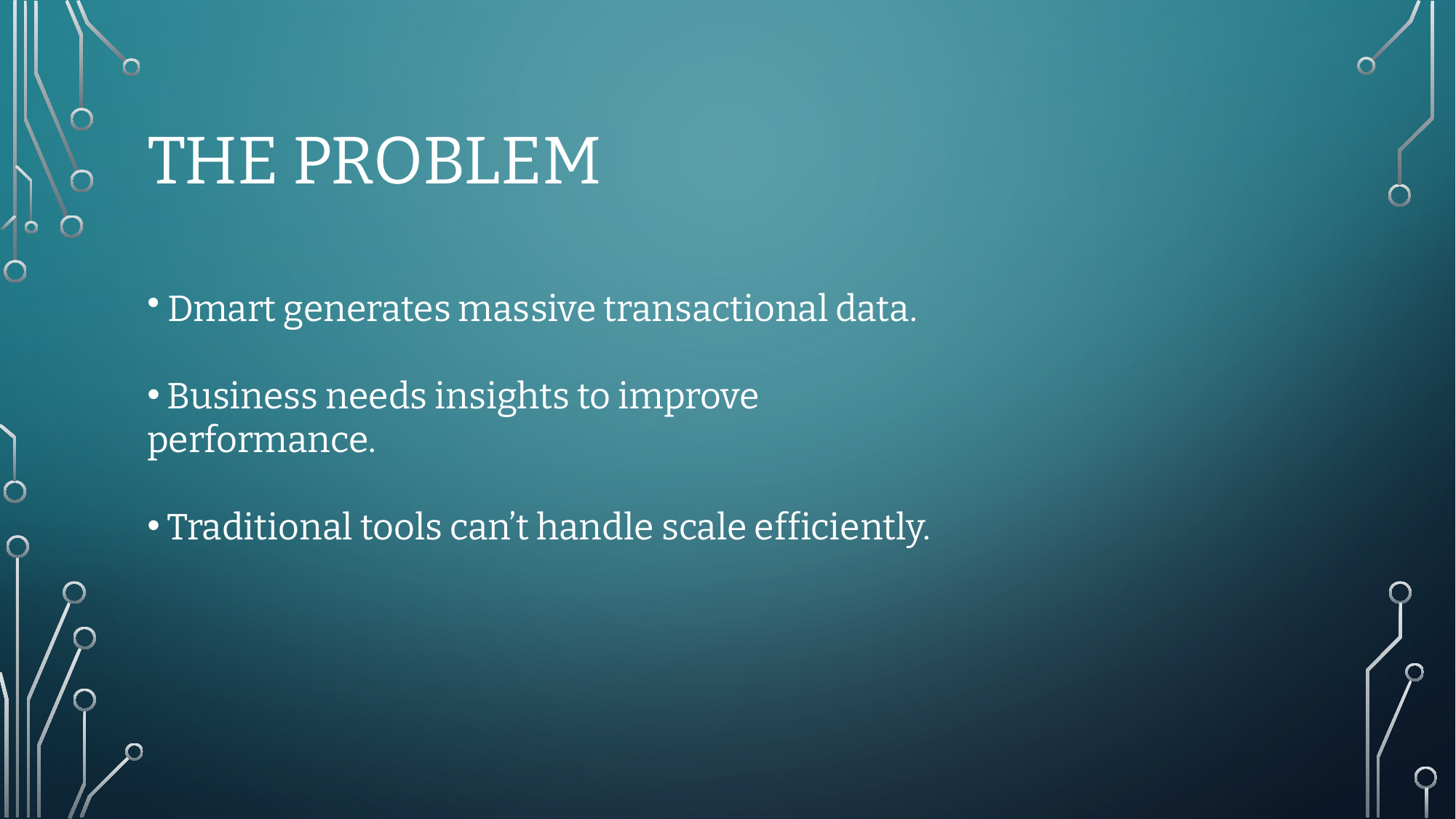

# The Problem
 Dmart generates massive transactional data.

 Business needs insights to improve performance.

 Traditional tools can’t handle scale efficiently.